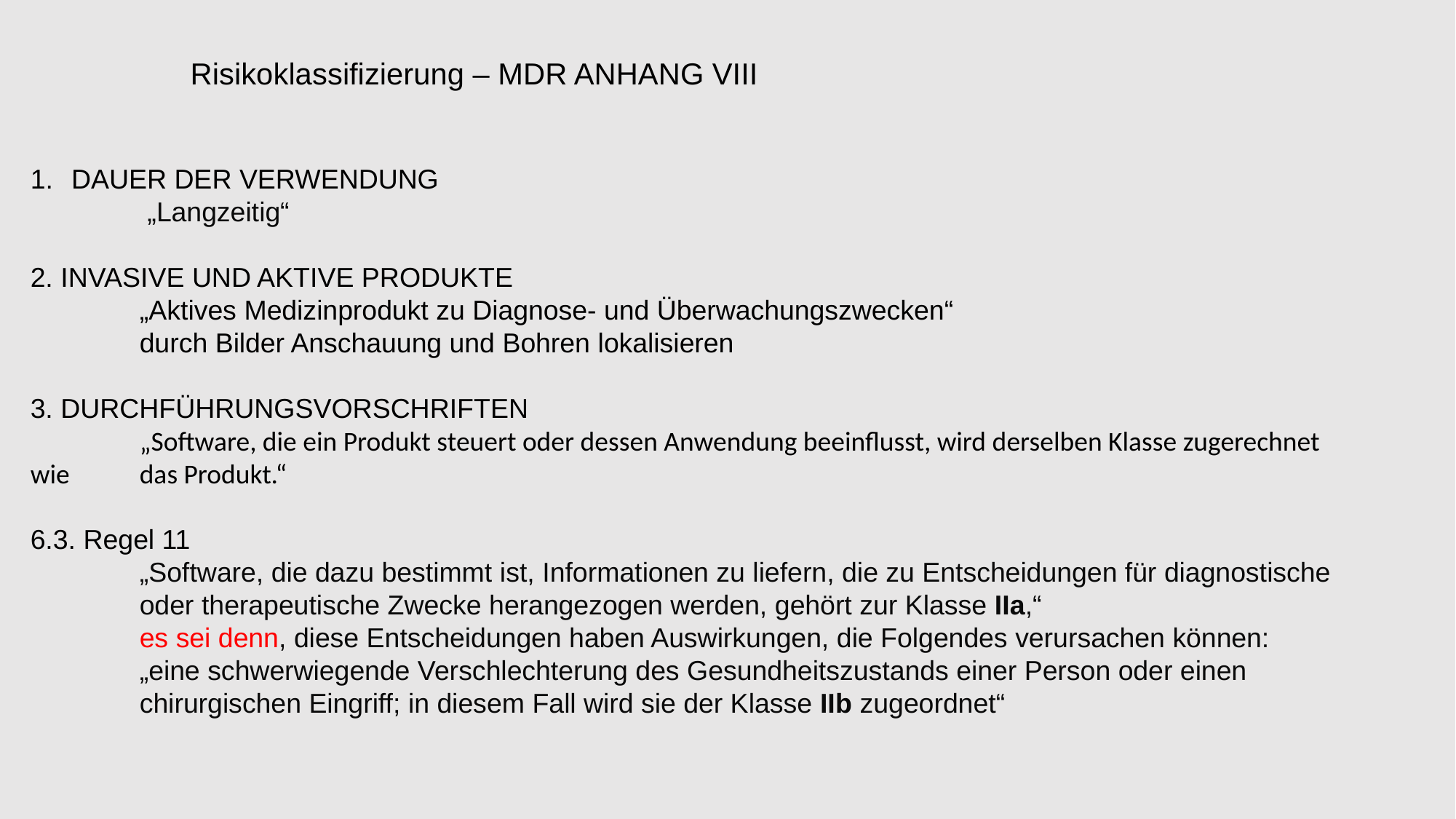

# Risikoklassifizierung – MDR ANHANG VIII
DAUER DER VERWENDUNG
	 „Langzeitig“

2. INVASIVE UND AKTIVE PRODUKTE
	„Aktives Medizinprodukt zu Diagnose- und Überwachungszwecken“
	durch Bilder Anschauung und Bohren lokalisieren

3. DURCHFÜHRUNGSVORSCHRIFTEN
	„Software, die ein Produkt steuert oder dessen Anwendung beeinflusst, wird derselben Klasse zugerechnet wie 	das Produkt.“

6.3. Regel 11
	„Software, die dazu bestimmt ist, Informationen zu liefern, die zu Entscheidungen für diagnostische 	oder therapeutische Zwecke herangezogen werden, gehört zur Klasse IIa,“
	es sei denn, diese Entscheidungen haben Auswirkungen, die Folgendes verursachen können:
	„eine schwerwiegende Verschlechterung des Gesundheitszustands einer Person oder einen 	chirurgischen Eingriff; in diesem Fall wird sie der Klasse IIb zugeordnet“